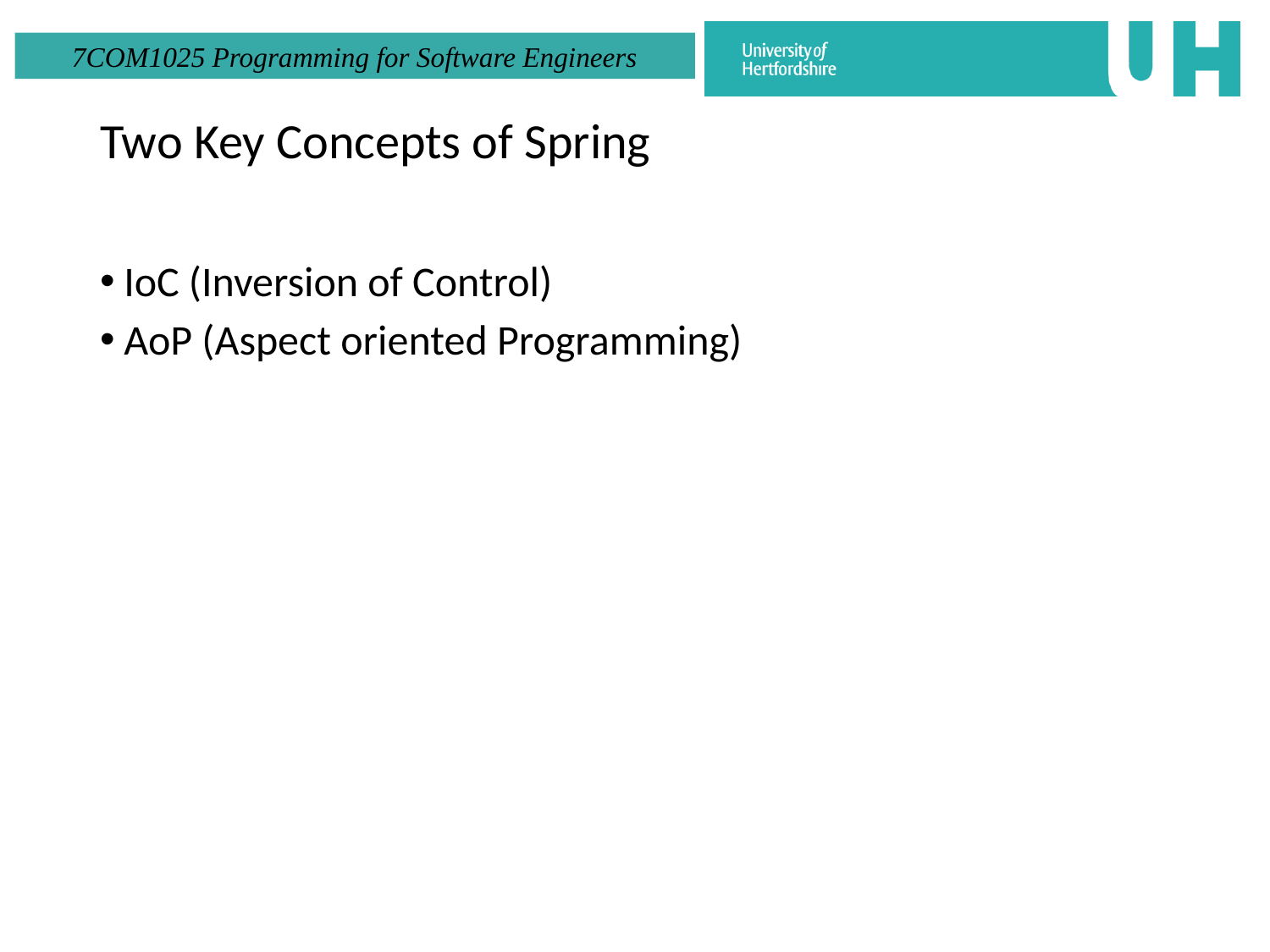

# Two Key Concepts of Spring
IoC (Inversion of Control)
AoP (Aspect oriented Programming)